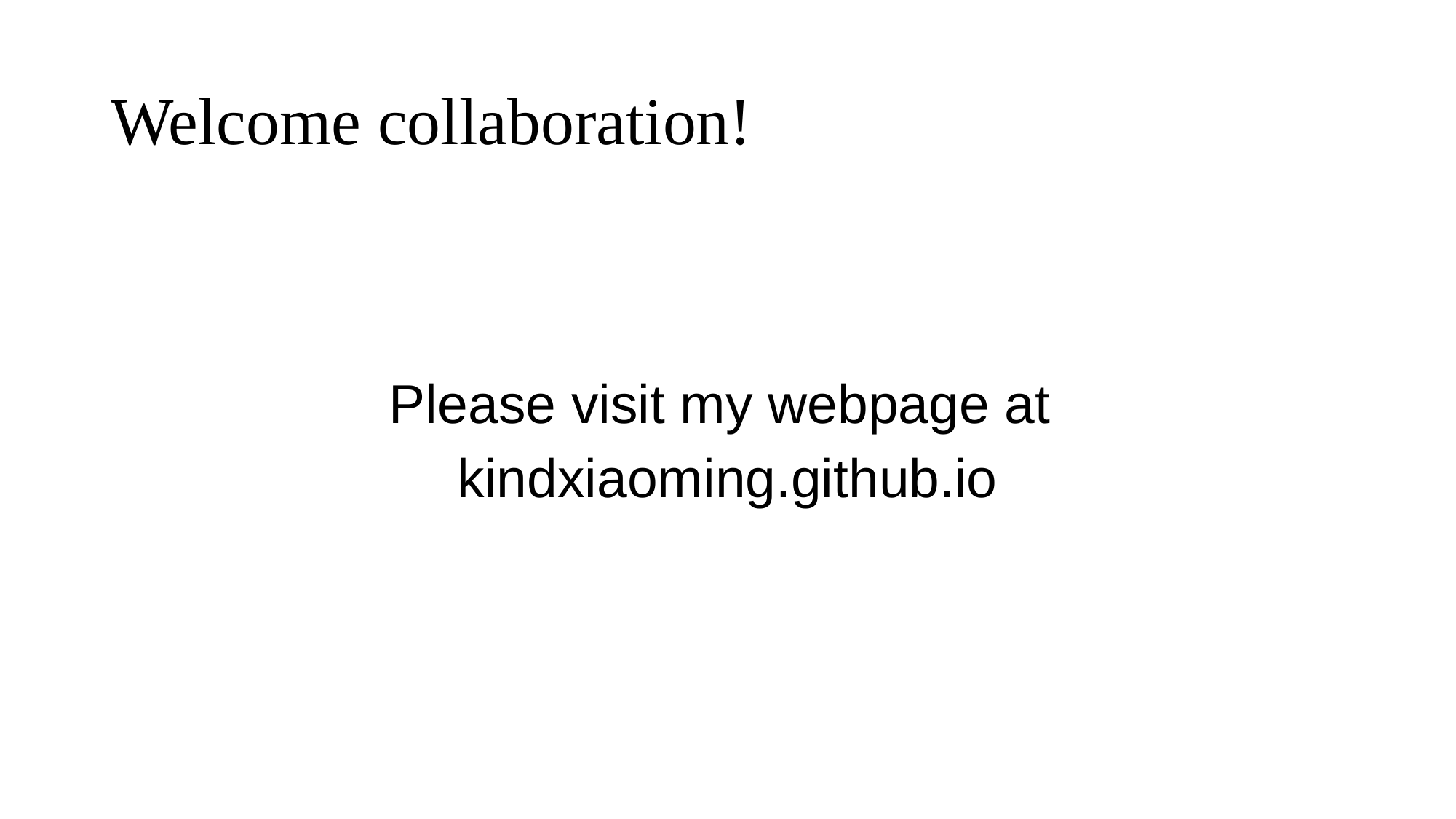

# Welcome collaboration!
Please visit my webpage at
kindxiaoming.github.io